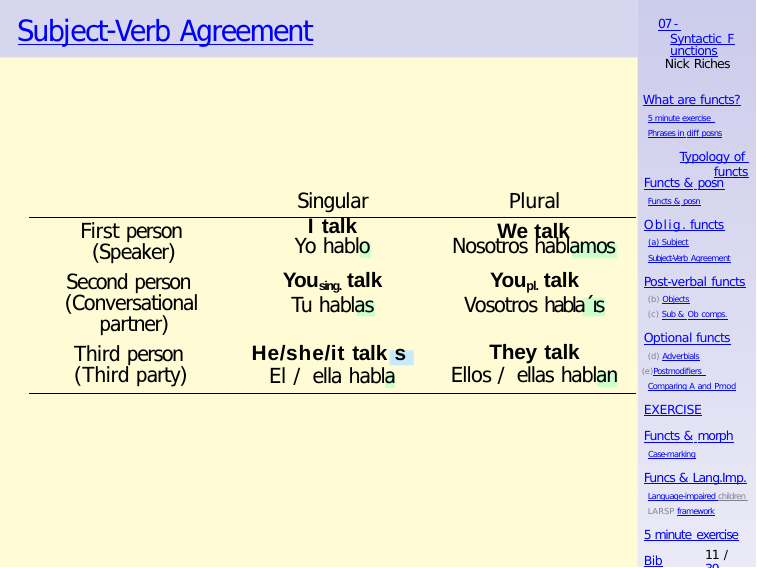

# Subject-Verb Agreement
07 - Syntactic  Functions
Nick Riches

What are functs?
5 minute exercise  Phrases in diff posns

Typology of functs
Functs & posn
Functs & posn
Singular
Plural
Oblig. functs
(a) Subject
Subject-Verb Agreement
First person  (Speaker)
Second person  (Conversational  partner)
Third person  (Third party)
I talk
Yo hablo
Yousing. talk
Tu hablas
We talk

Nosotros hablamos

Post-verbal functs
Objects
Sub & Ob comps.
Youpl. talk
Vosotros habla´ıs

Optional functs
Adverbials
Postmodifiers  Comparing A and Pmod
He/she/it talk s
El / ella habla
They talk
Ellos / ellas hablan

EXERCISE

Functs & morph
Case-marking
Funcs & Lang.Imp.
Language-impaired children  LARSP framework
5 minute exercise
11 / 39
Bib